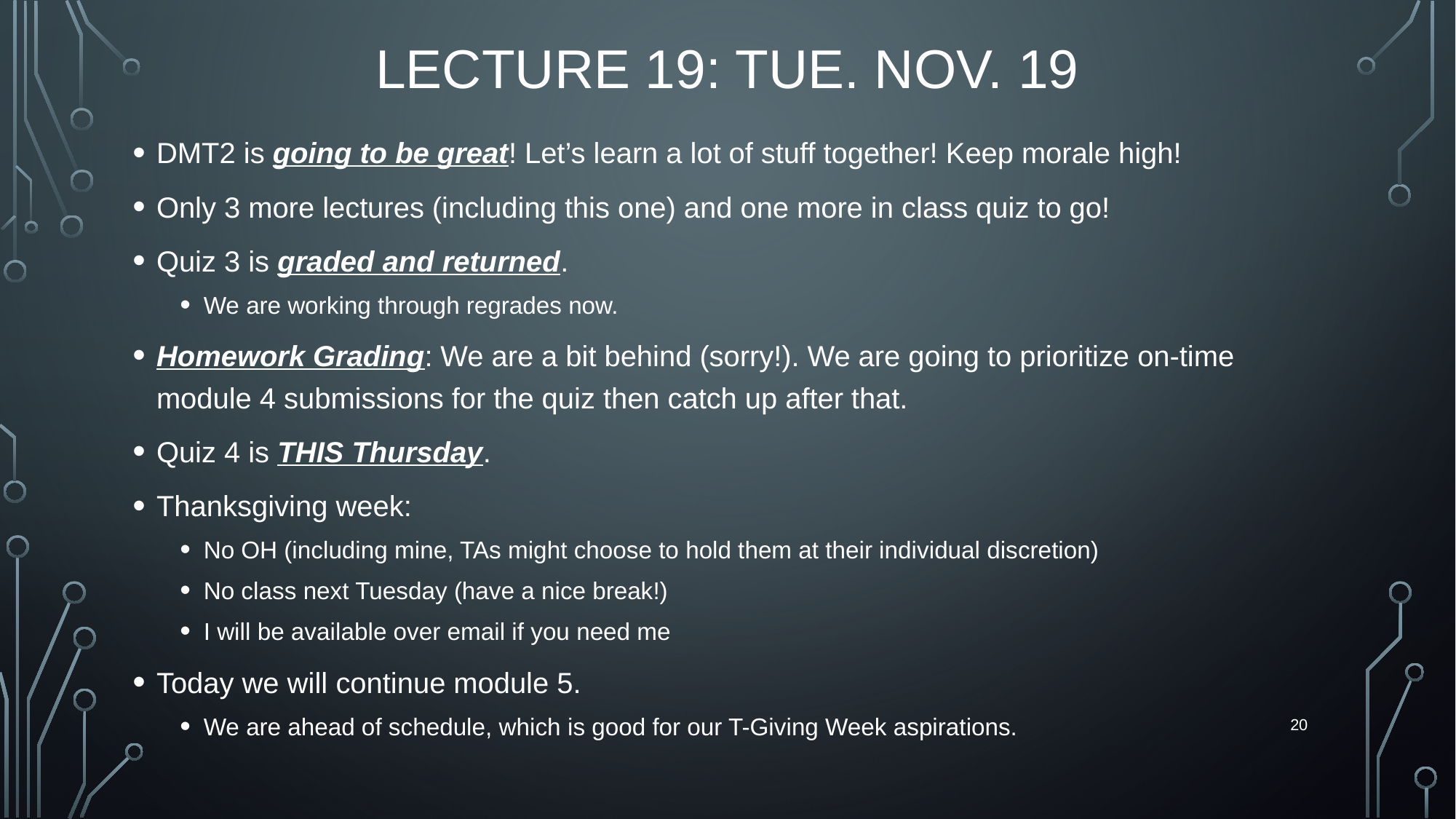

# Lecture 19: Tue. Nov. 19
DMT2 is going to be great! Let’s learn a lot of stuff together! Keep morale high!
Only 3 more lectures (including this one) and one more in class quiz to go!
Quiz 3 is graded and returned.
We are working through regrades now.
Homework Grading: We are a bit behind (sorry!). We are going to prioritize on-time module 4 submissions for the quiz then catch up after that.
Quiz 4 is THIS Thursday.
Thanksgiving week:
No OH (including mine, TAs might choose to hold them at their individual discretion)
No class next Tuesday (have a nice break!)
I will be available over email if you need me
Today we will continue module 5.
We are ahead of schedule, which is good for our T-Giving Week aspirations.
20